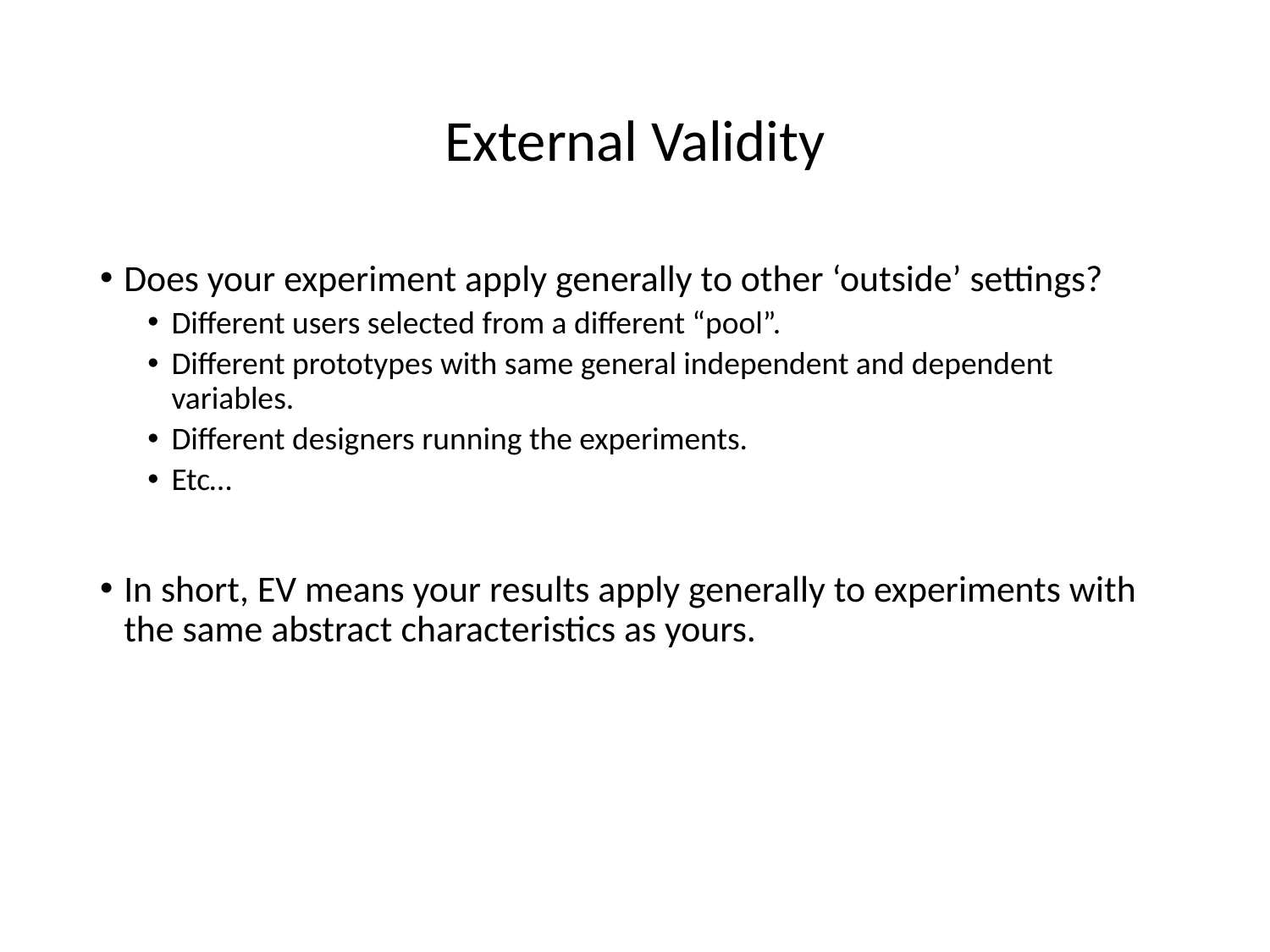

# External Validity
Does your experiment apply generally to other ‘outside’ settings?
Different users selected from a different “pool”.
Different prototypes with same general independent and dependent variables.
Different designers running the experiments.
Etc…

In short, EV means your results apply generally to experiments with the same abstract characteristics as yours.